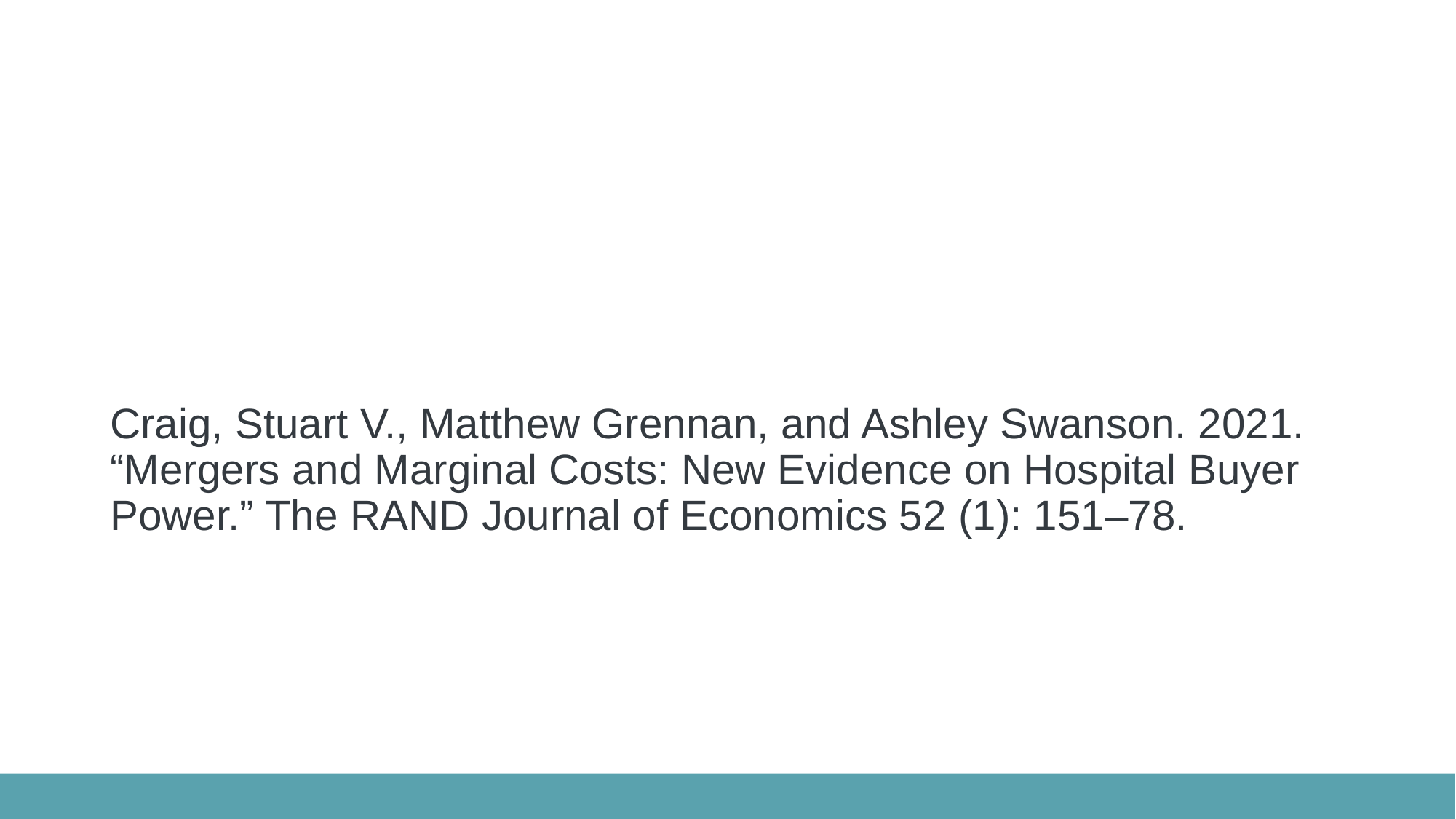

# Craig, Stuart V., Matthew Grennan, and Ashley Swanson. 2021. “Mergers and Marginal Costs: New Evidence on Hospital Buyer Power.” The RAND Journal of Economics 52 (1): 151–78.